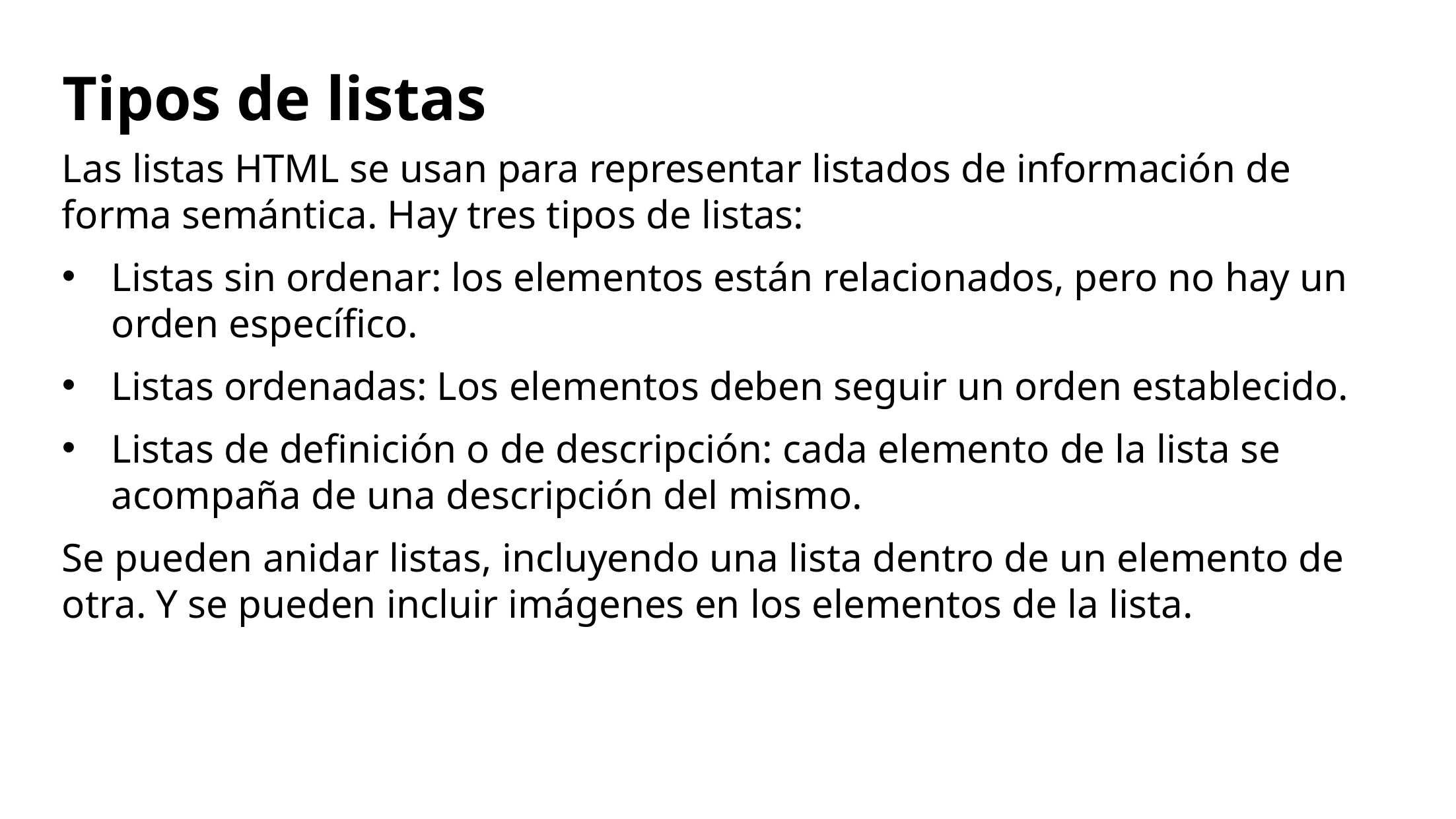

Tipos de listas
Las listas HTML se usan para representar listados de información de forma semántica. Hay tres tipos de listas:
Listas sin ordenar: los elementos están relacionados, pero no hay un orden específico.
Listas ordenadas: Los elementos deben seguir un orden establecido.
Listas de definición o de descripción: cada elemento de la lista se acompaña de una descripción del mismo.
Se pueden anidar listas, incluyendo una lista dentro de un elemento de otra. Y se pueden incluir imágenes en los elementos de la lista.